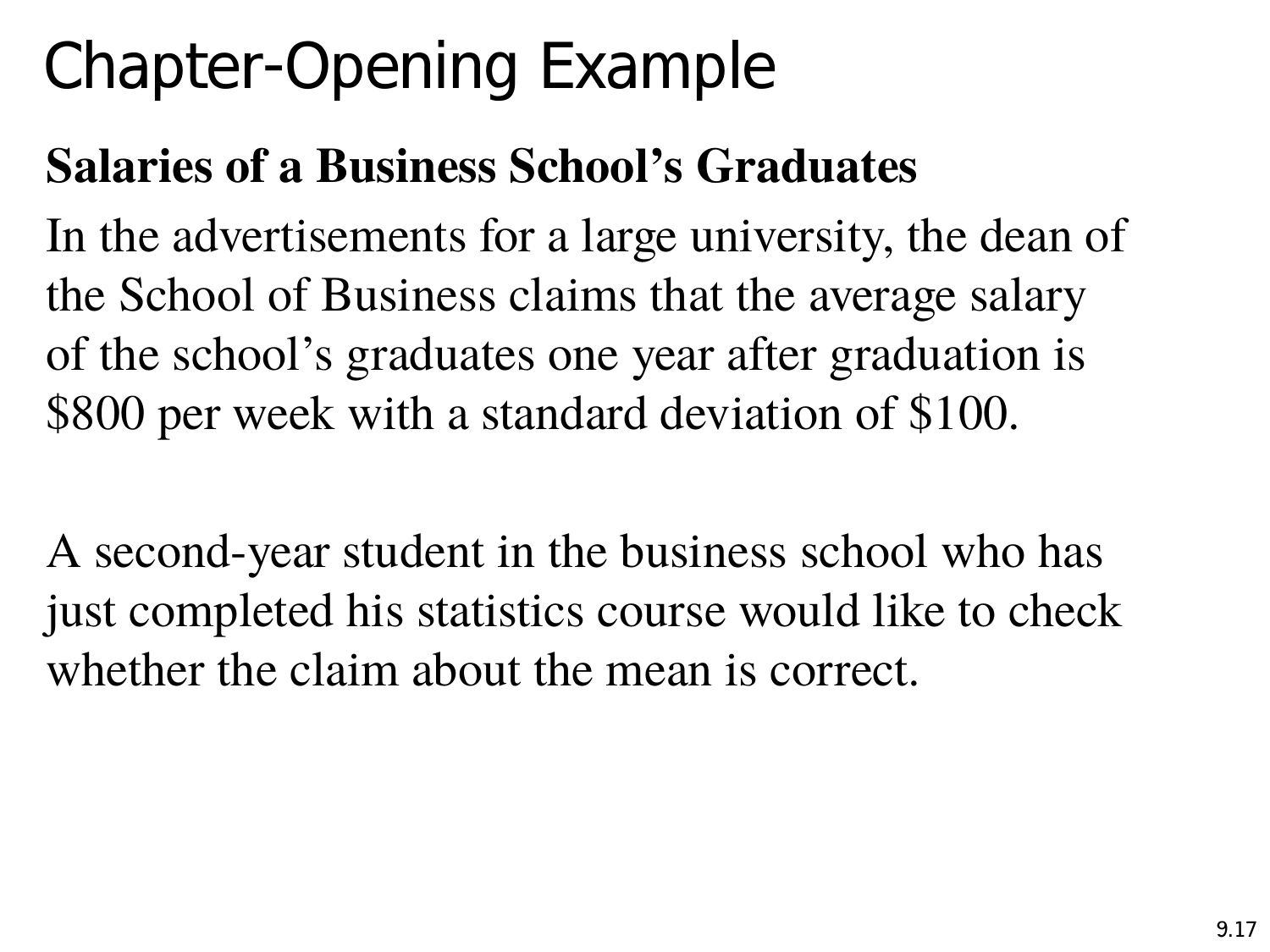

# Chapter-Opening Example
Salaries of a Business School’s Graduates
In the advertisements for a large university, the dean of the School of Business claims that the average salary of the school’s graduates one year after graduation is $800 per week with a standard deviation of $100.

A second-year student in the business school who has just completed his statistics course would like to check whether the claim about the mean is correct.
9.17